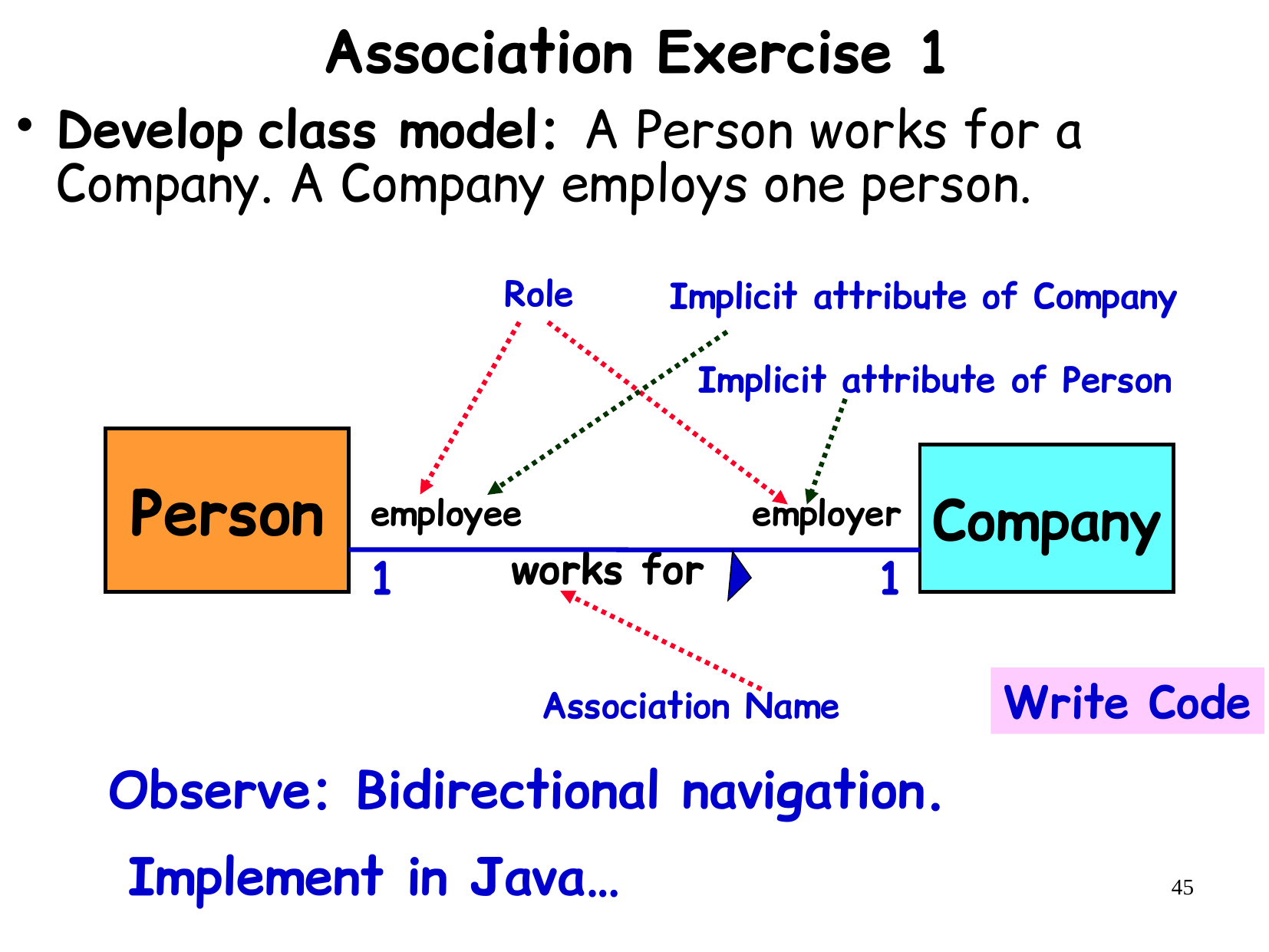

Association Exercise 1
Develop class model: A Person works for a Company. A Company employs one person.

Role
Implicit attribute of Company

Implicit attribute of Person

Person
Company
employee
employer
works for
1
1

Write Code
Association Name
Observe: Bidirectional navigation.
Implement in Java…